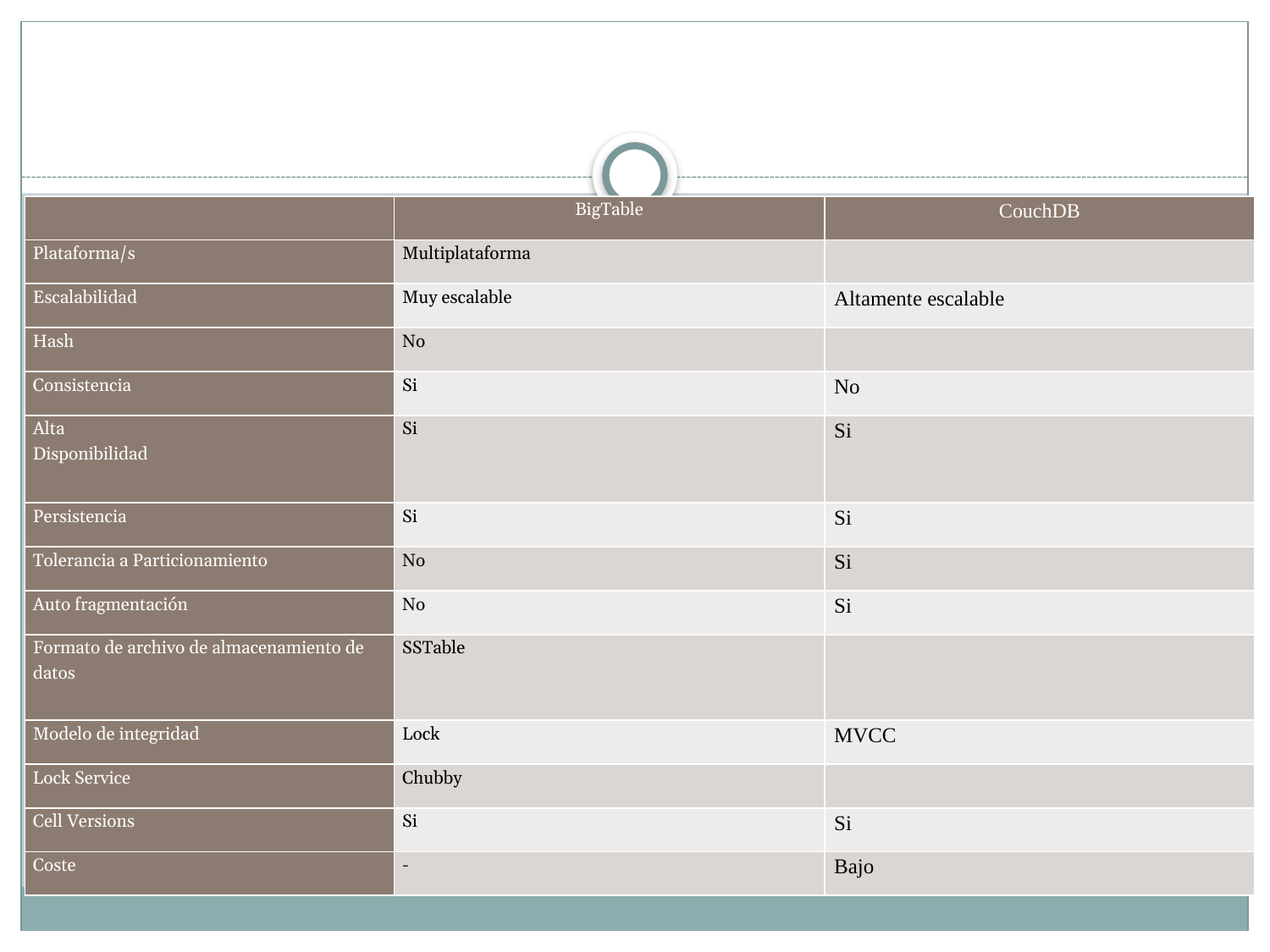

#
|  | BigTable | CouchDB |
| --- | --- | --- |
| Plataforma/s | Multiplataforma |  |
| Escalabilidad | Muy escalable | Altamente escalable |
| Hash | No |  |
| Consistencia | Si | No |
| Alta Disponibilidad | Si | Si |
| Persistencia | Si | Si |
| Tolerancia a Particionamiento | No | Si |
| Auto fragmentación | No | Si |
| Formato de archivo de almacenamiento de datos | SSTable |  |
| Modelo de integridad | Lock | MVCC |
| Lock Service | Chubby |  |
| Cell Versions | Si | Si |
| Coste | - | Bajo |